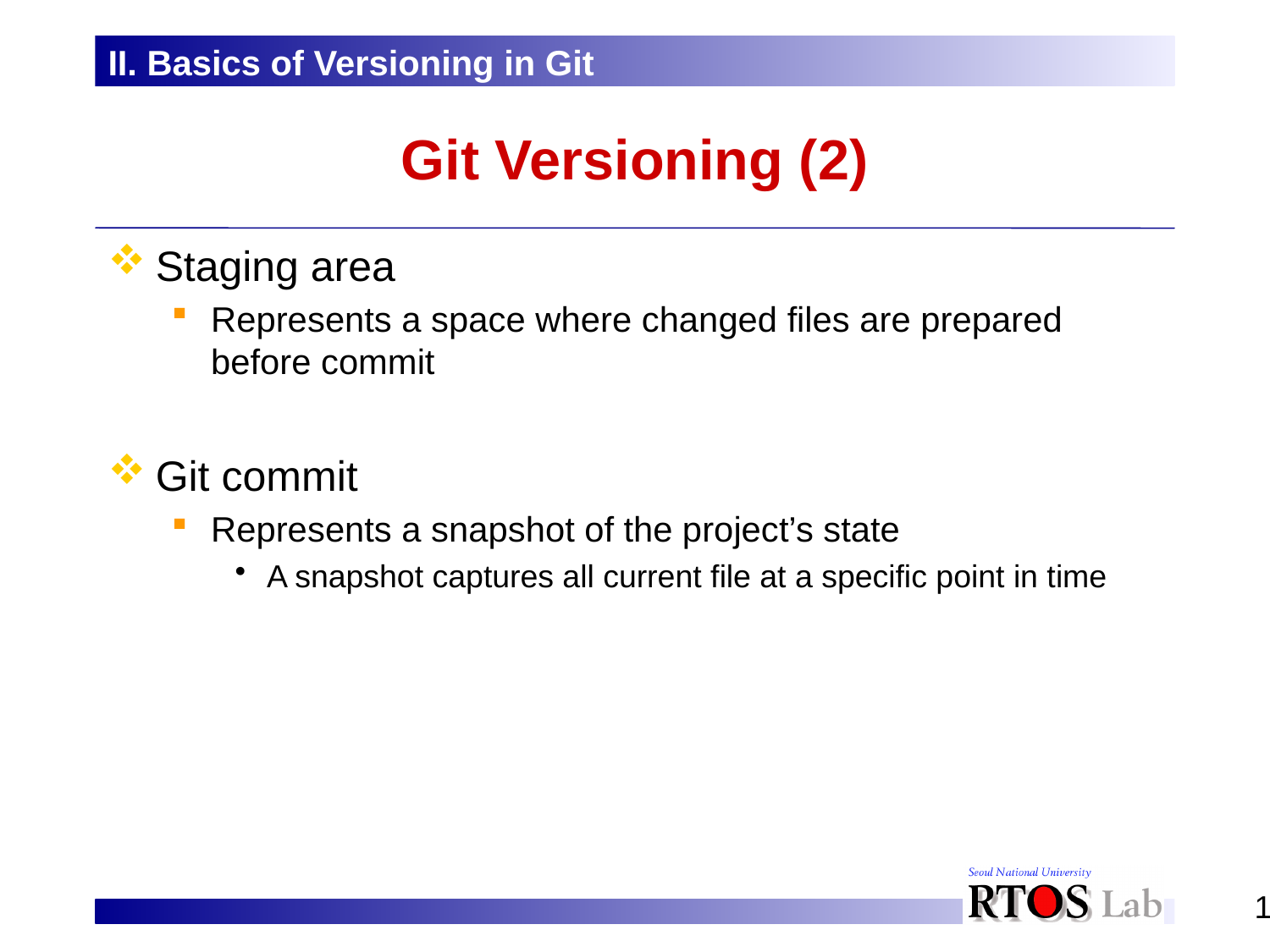

II. Basics of Versioning in Git
# Git Versioning (2)
Staging area
Represents a space where changed files are prepared before commit

Git commit
Represents a snapshot of the project’s state
A snapshot captures all current file at a specific point in time